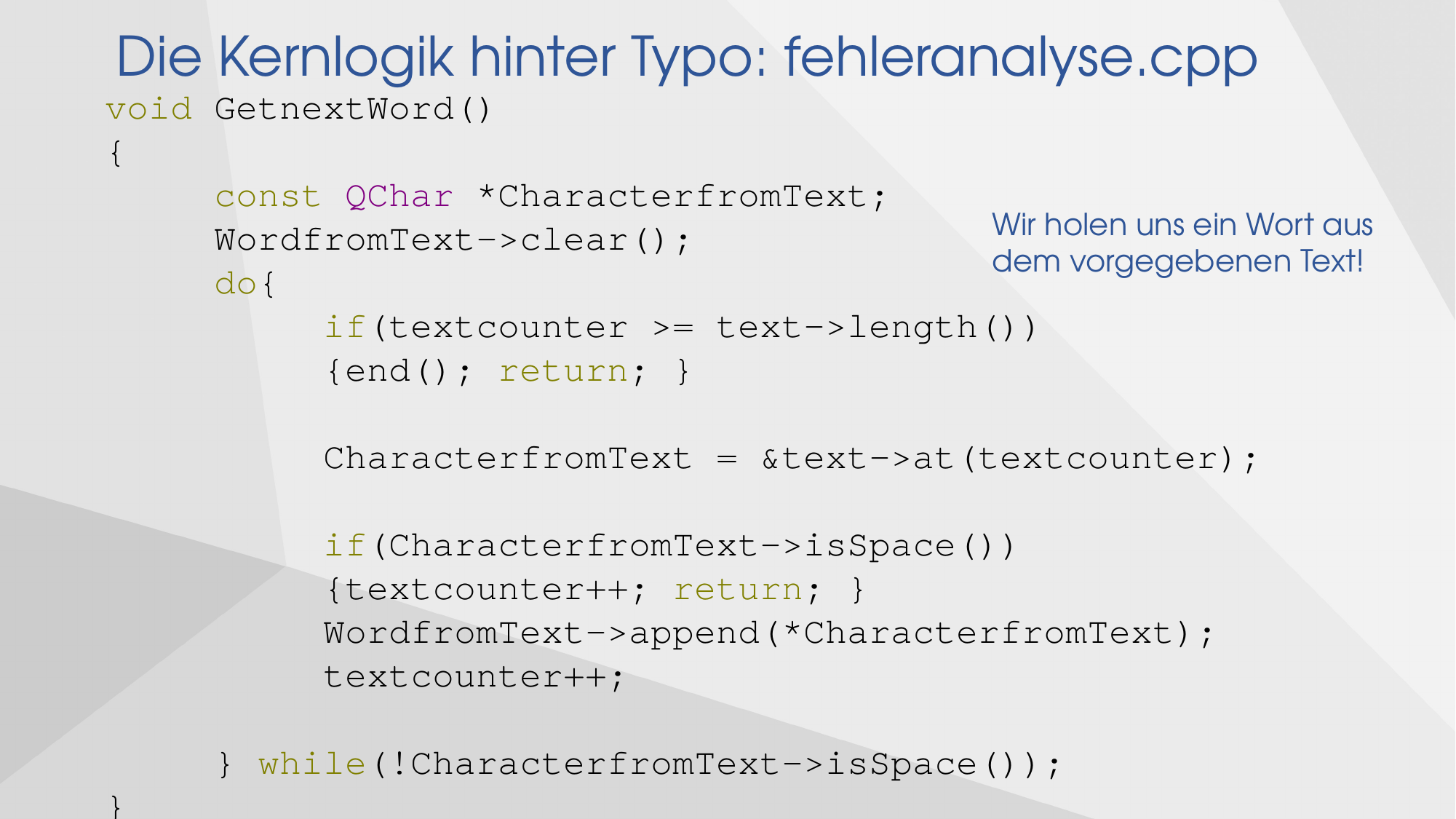

# Die Kernlogik hinter Typo: fehleranalyse.cpp
void GetnextWord()
{
	const QChar *CharacterfromText;
	WordfromText->clear();
	do{
		if(textcounter >= text->length())
		{end(); return; }
		CharacterfromText = &text->at(textcounter);
		if(CharacterfromText->isSpace())
		{textcounter++; return; }
		WordfromText->append(*CharacterfromText);
		textcounter++;
	} while(!CharacterfromText->isSpace());
}
Wir holen uns ein Wort aus dem vorgegebenen Text!